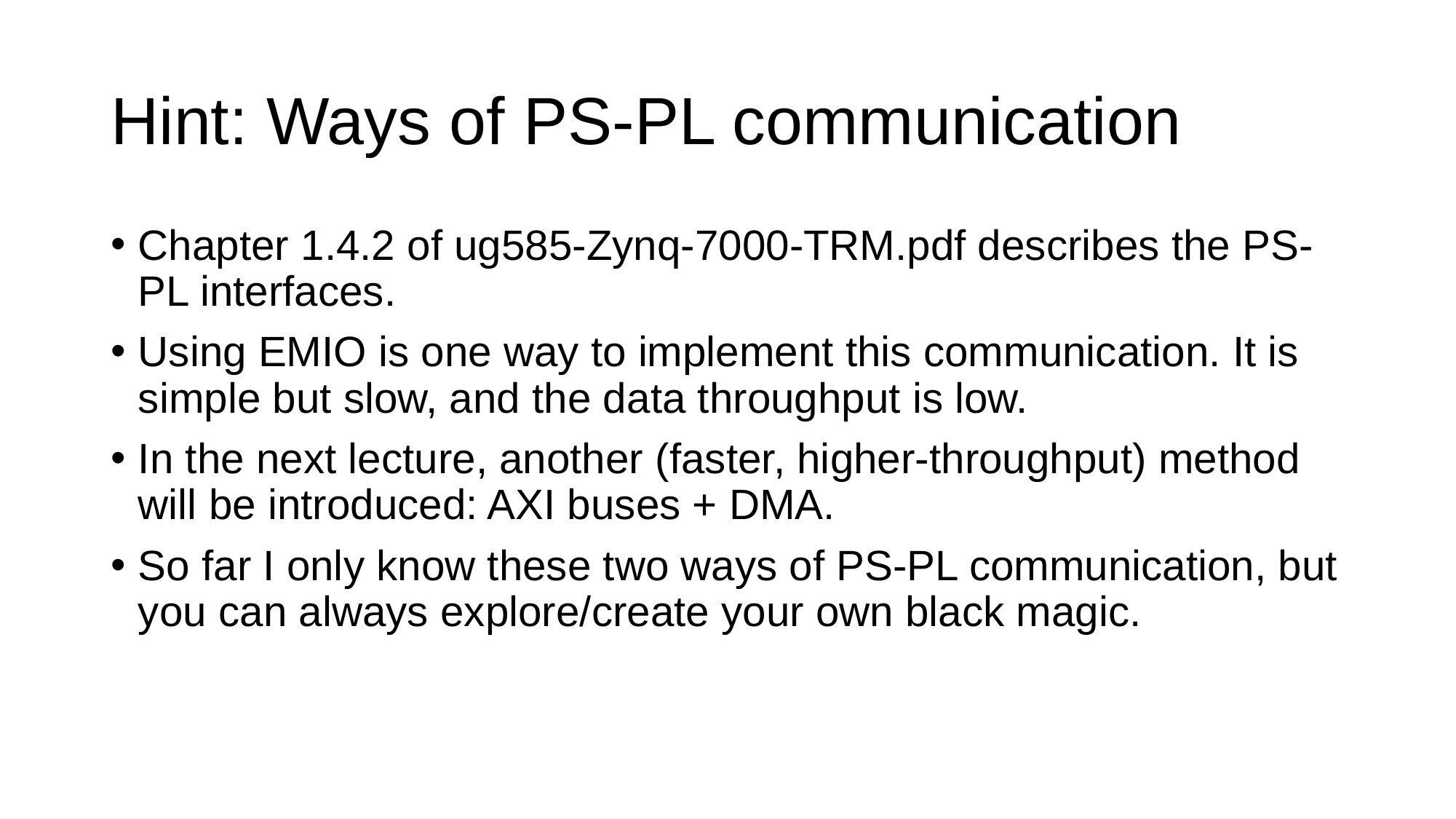

# Hint: Ways of PS-PL communication
Chapter 1.4.2 of ug585-Zynq-7000-TRM.pdf describes the PS-PL interfaces.
Using EMIO is one way to implement this communication. It is simple but slow, and the data throughput is low.
In the next lecture, another (faster, higher-throughput) method will be introduced: AXI buses + DMA.
So far I only know these two ways of PS-PL communication, but you can always explore/create your own black magic.